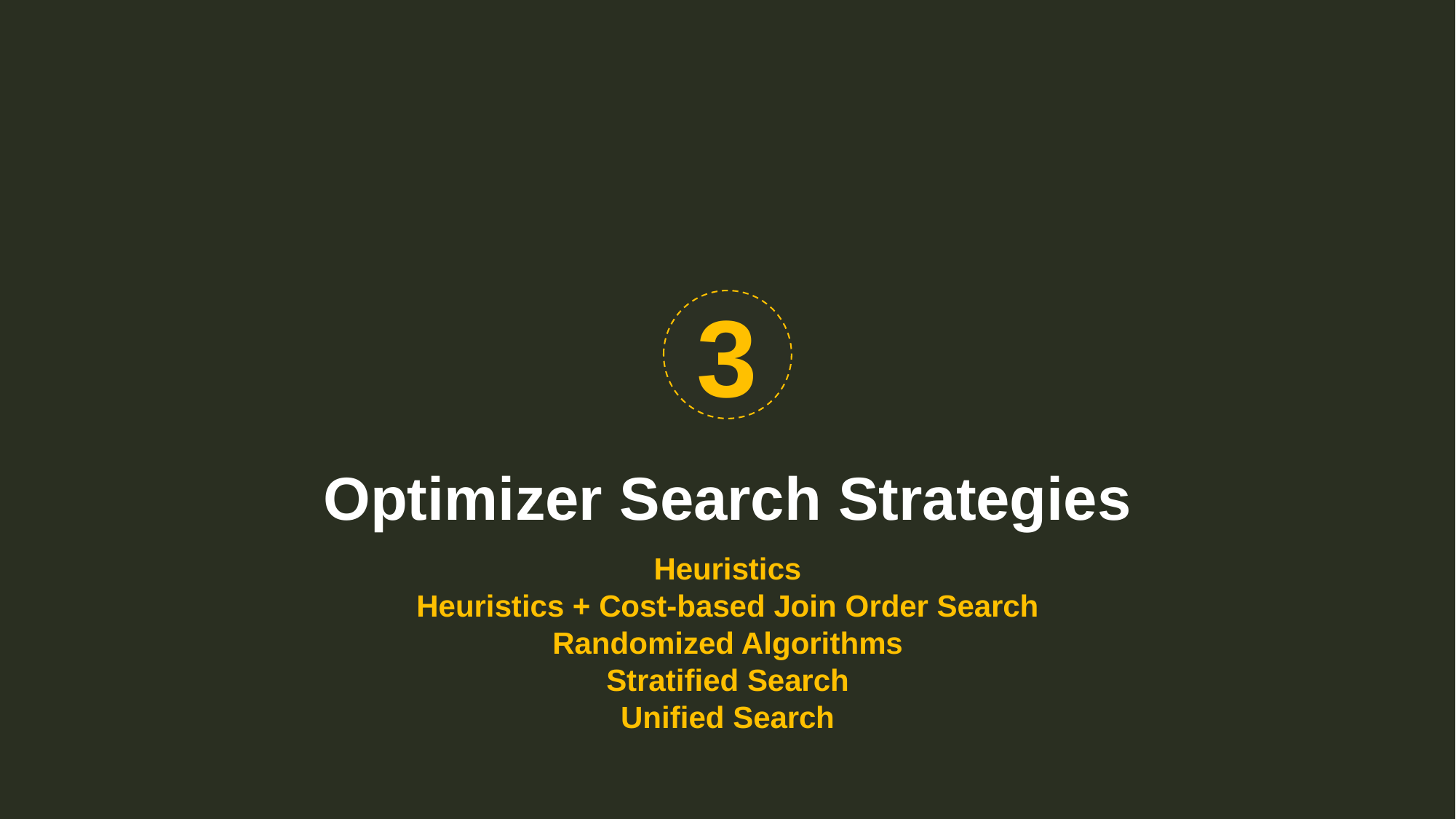

3
# Optimizer Search Strategies
Heuristics
Heuristics + Cost-based Join Order Search
Randomized Algorithms
Stratified Search
Unified Search